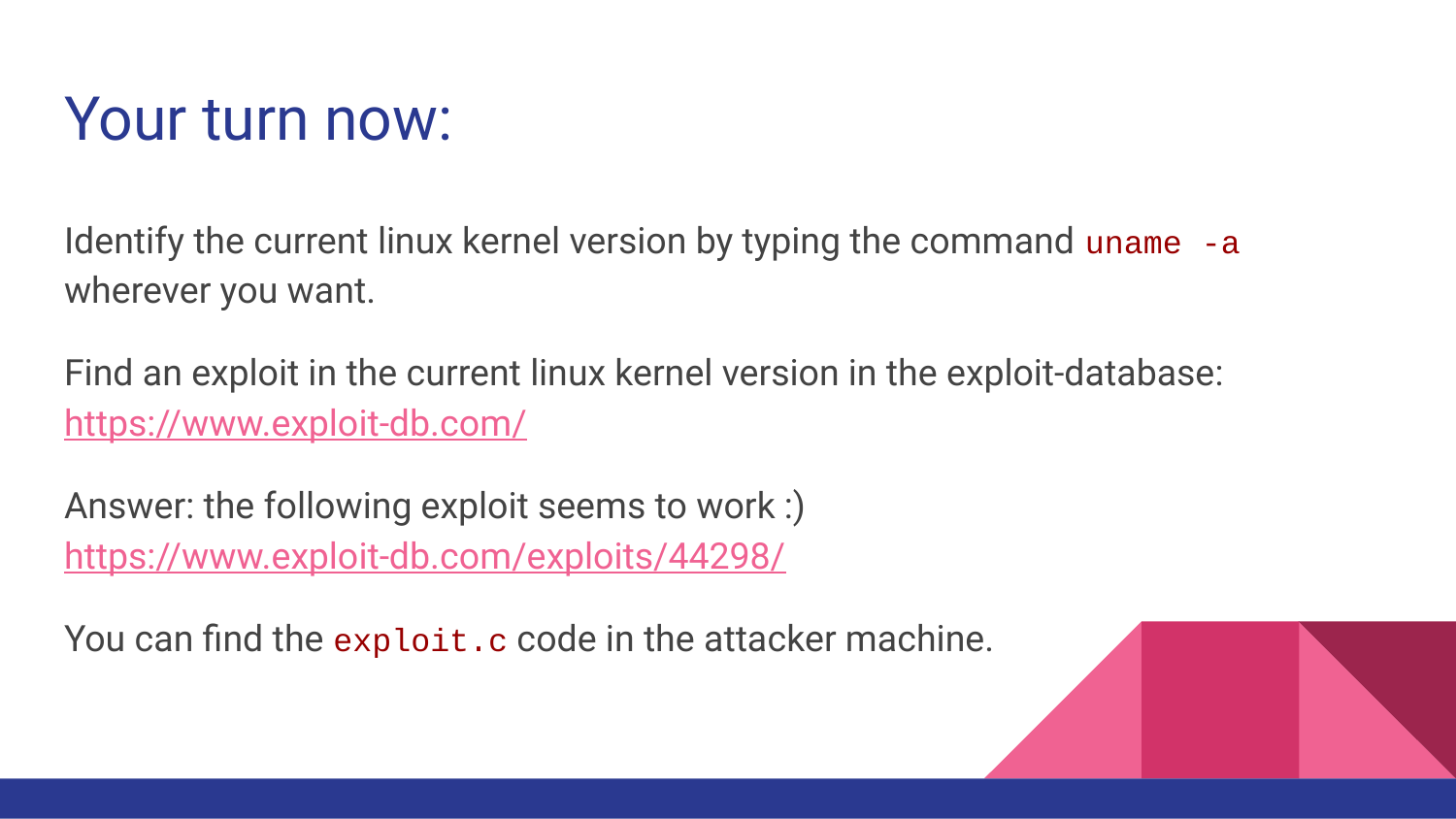

# Your turn now:
Identify the current linux kernel version by typing the command uname -a wherever you want.
Find an exploit in the current linux kernel version in the exploit-database: https://www.exploit-db.com/
Answer: the following exploit seems to work :) https://www.exploit-db.com/exploits/44298/
You can find the exploit.c code in the attacker machine.